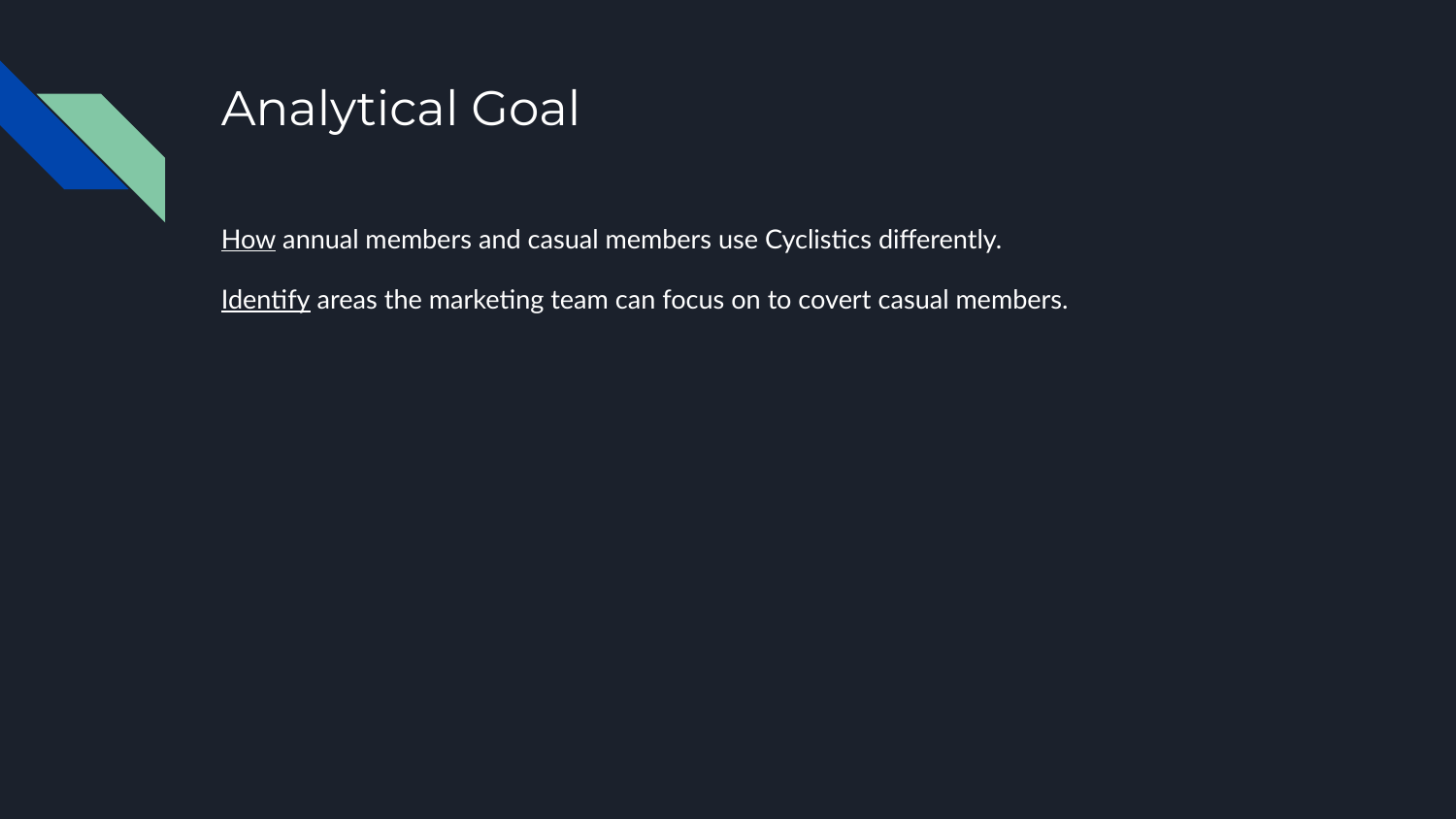

# Analytical Goal
How annual members and casual members use Cyclistics differently.
Identify areas the marketing team can focus on to covert casual members.